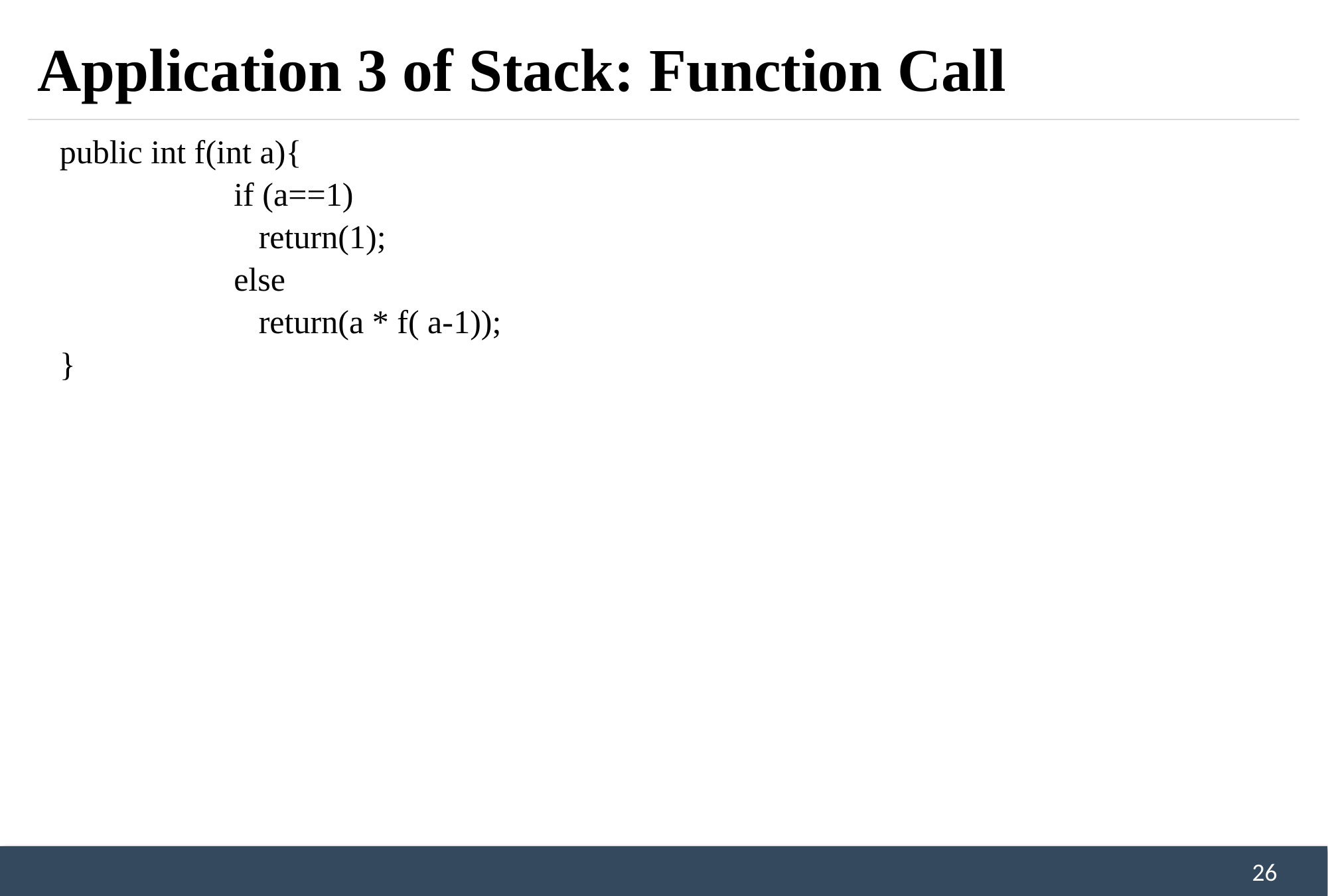

# Application 3 of Stack: Function Call

public int f(int a){
		if (a==1)
		   return(1);
		else
		   return(a * f( a-1));
}